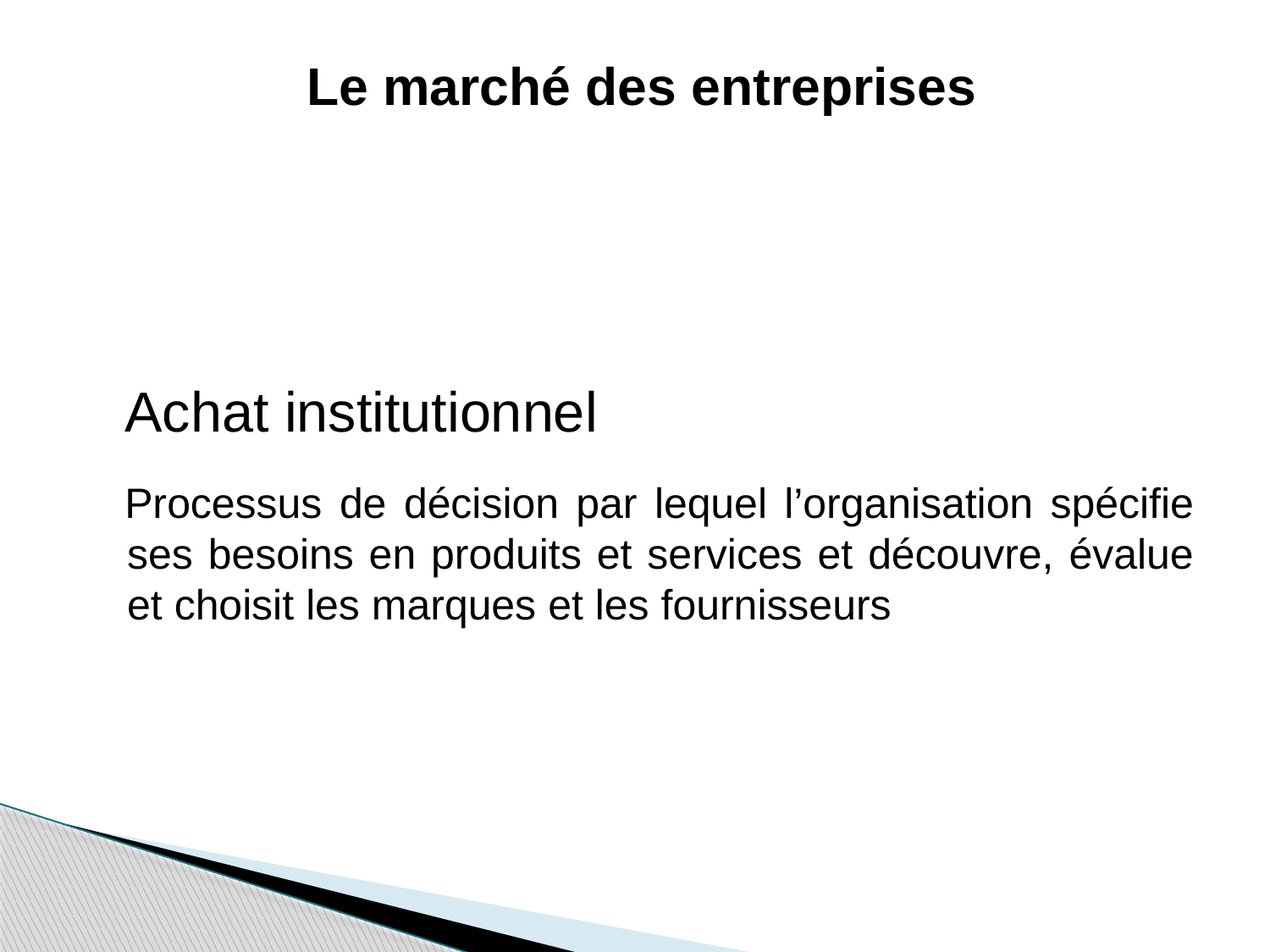

Le marché des entreprises

Achat institutionnel

Processus de décision par lequel l’organisation spécifie ses besoins en produits et services et découvre, évalue et choisit les marques et les fournisseurs